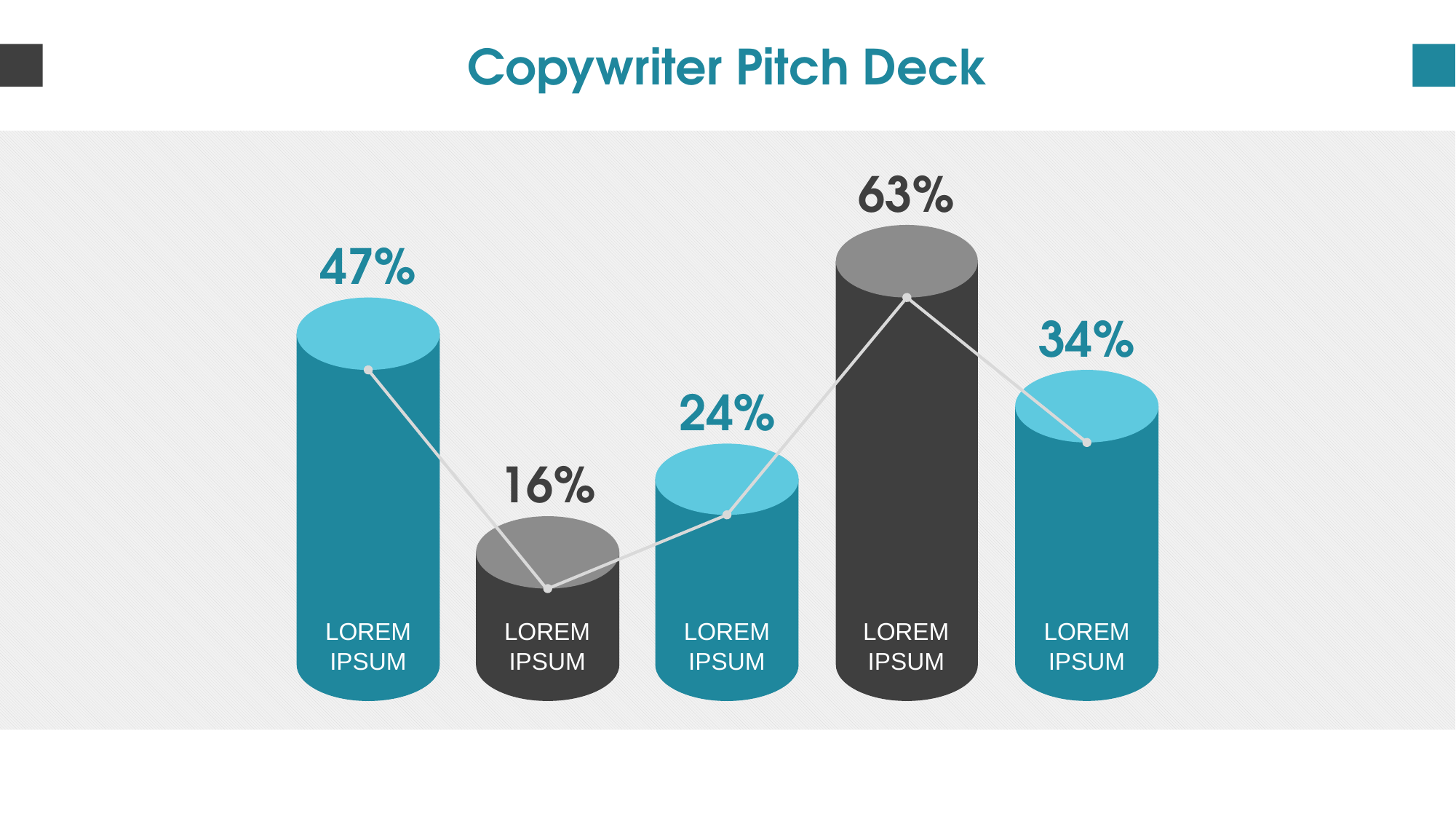

Copywriter Pitch Deck

63%

47%

34%

24%

16%

LOREM IPSUM
LOREM IPSUM
LOREM IPSUM
LOREM IPSUM
LOREM IPSUM

19